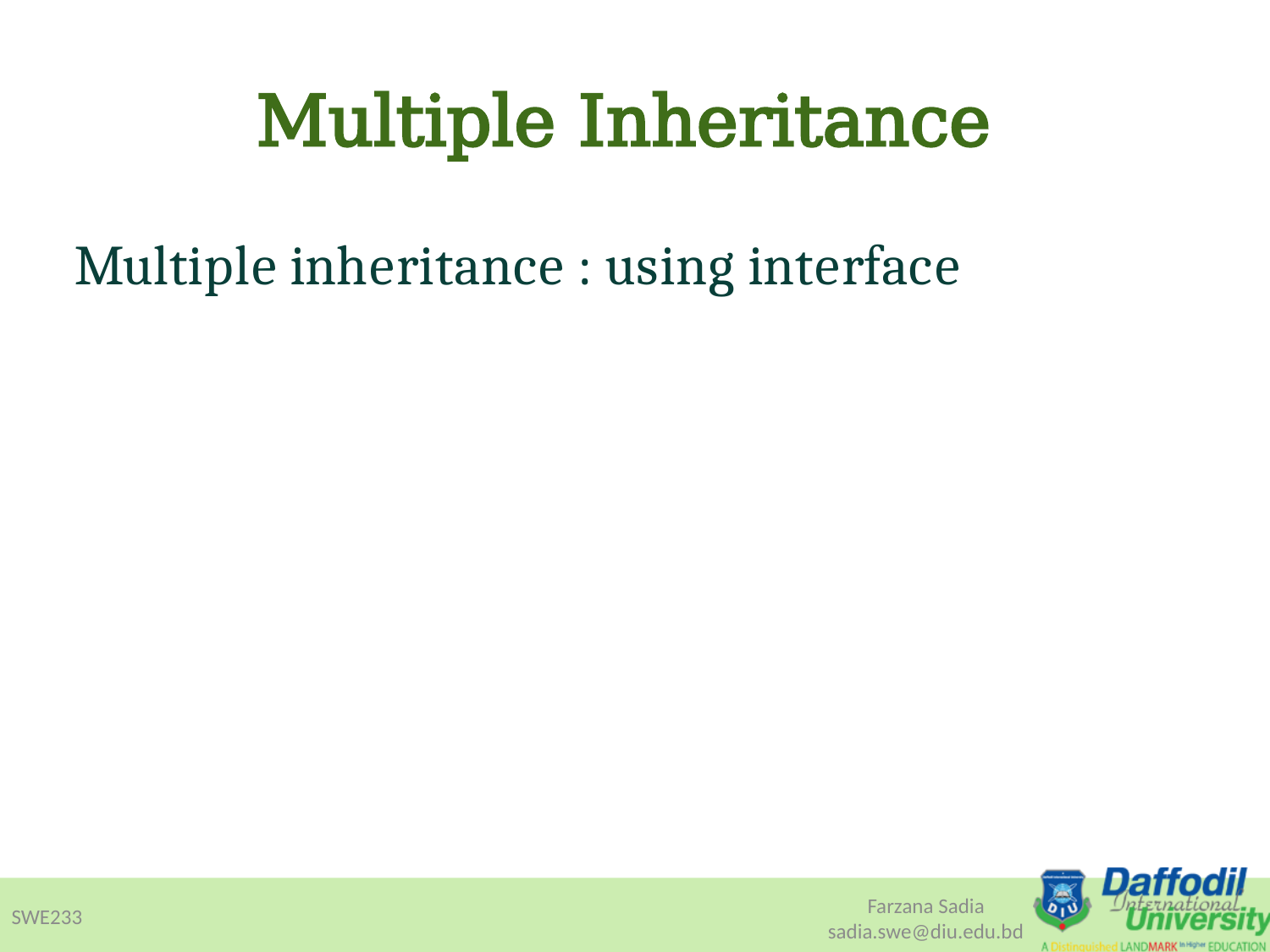

# Multiple Inheritance
Multiple inheritance : using interface